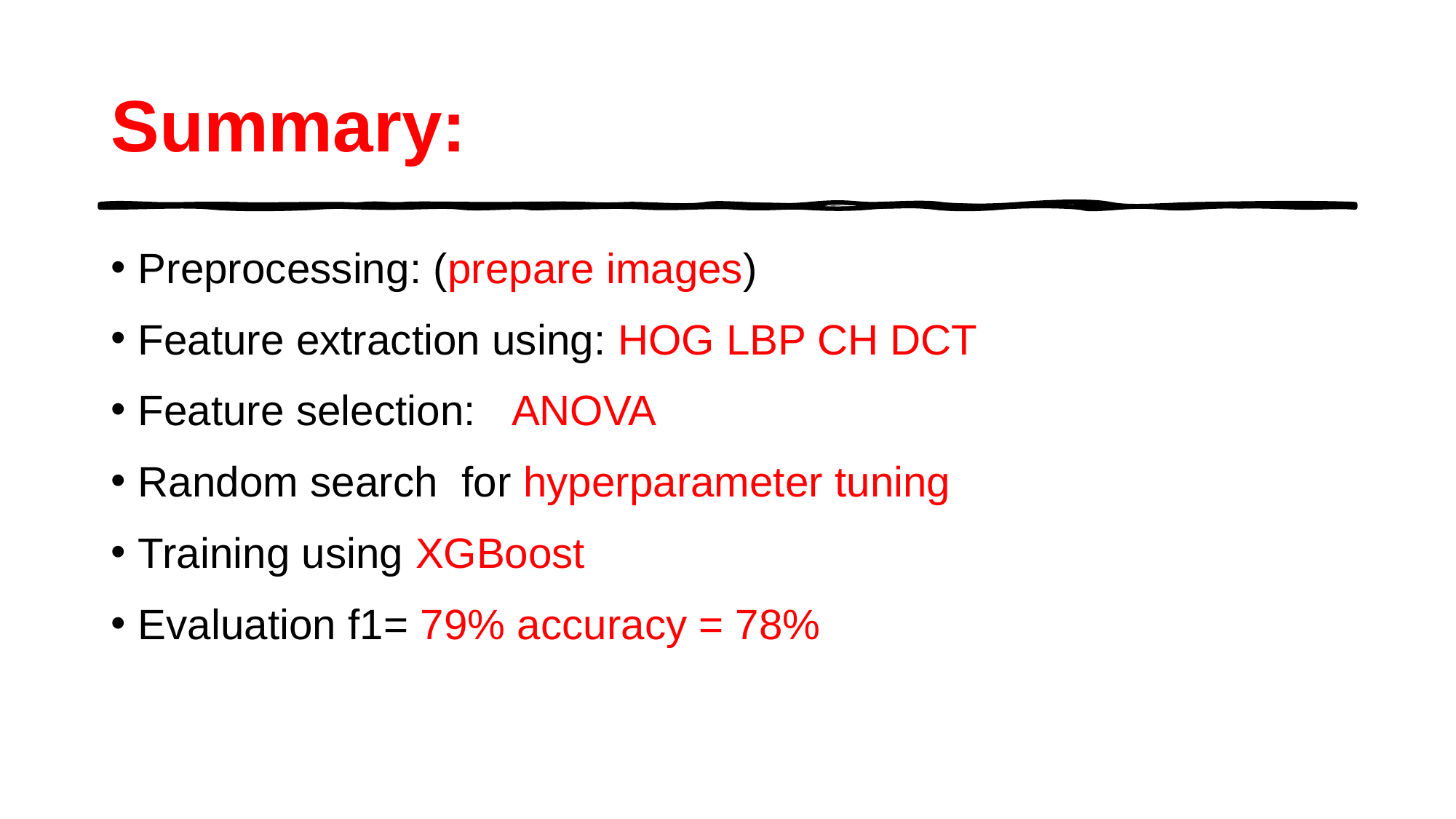

# Summary:
Preprocessing: (prepare images)
Feature extraction using: HOG LBP CH DCT
Feature selection:   ANOVA
Random search  for hyperparameter tuning
Training using XGBoost
Evaluation f1= 79% accuracy = 78%